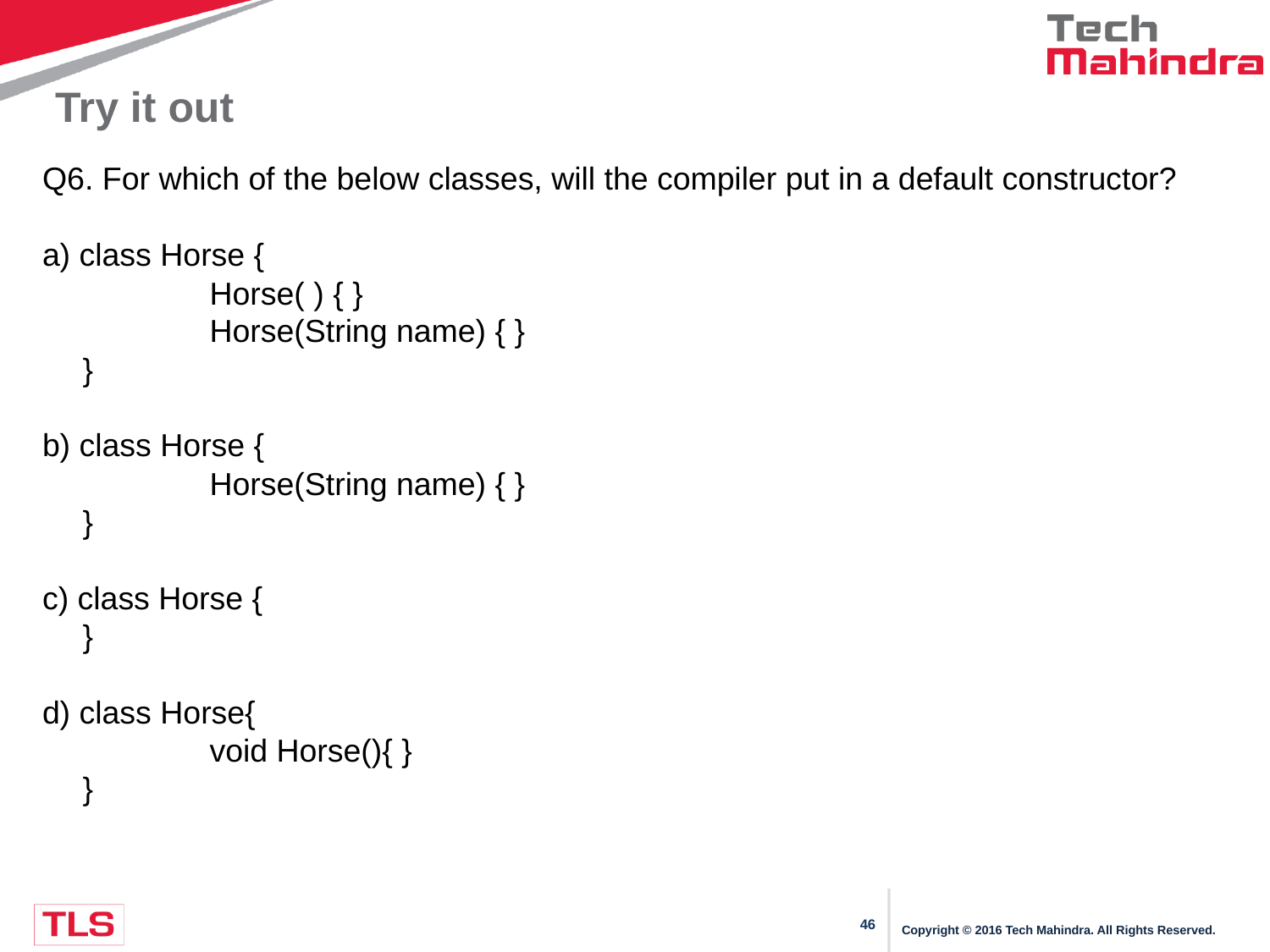

# Try it out
Q6. For which of the below classes, will the compiler put in a default constructor?

a) class Horse {
		Horse( ) { }
		Horse(String name) { }
	}

b) class Horse {
		Horse(String name) { }
	}

c) class Horse {
	}

d) class Horse{
		void Horse(){ }
	}
Copyright © 2016 Tech Mahindra. All Rights Reserved.